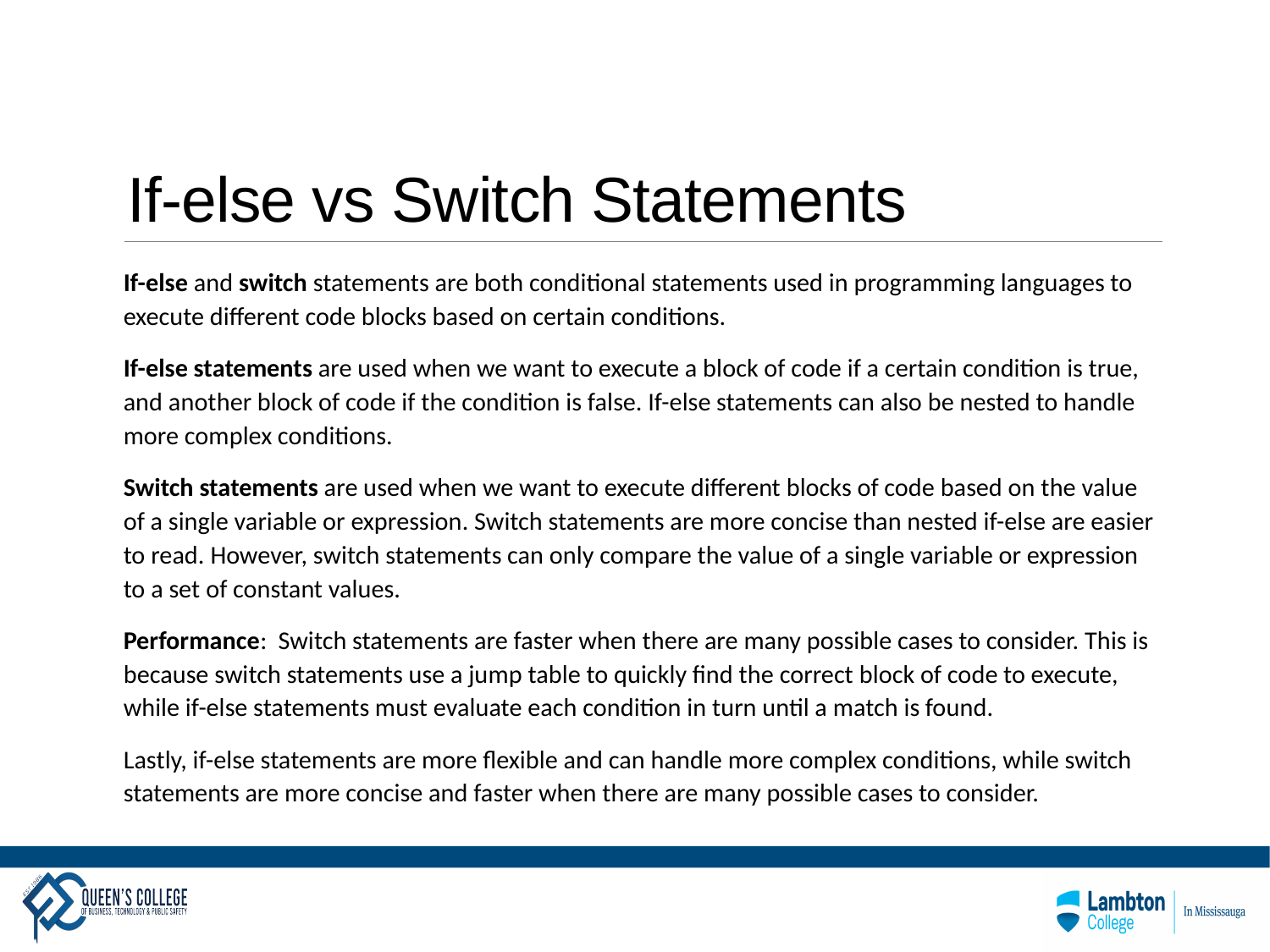

# If-else vs Switch Statements
If-else and switch statements are both conditional statements used in programming languages to execute different code blocks based on certain conditions.
If-else statements are used when we want to execute a block of code if a certain condition is true, and another block of code if the condition is false. If-else statements can also be nested to handle more complex conditions.
Switch statements are used when we want to execute different blocks of code based on the value of a single variable or expression. Switch statements are more concise than nested if-else are easier to read. However, switch statements can only compare the value of a single variable or expression to a set of constant values.
Performance:  Switch statements are faster when there are many possible cases to consider. This is because switch statements use a jump table to quickly find the correct block of code to execute, while if-else statements must evaluate each condition in turn until a match is found.
Lastly, if-else statements are more flexible and can handle more complex conditions, while switch statements are more concise and faster when there are many possible cases to consider.